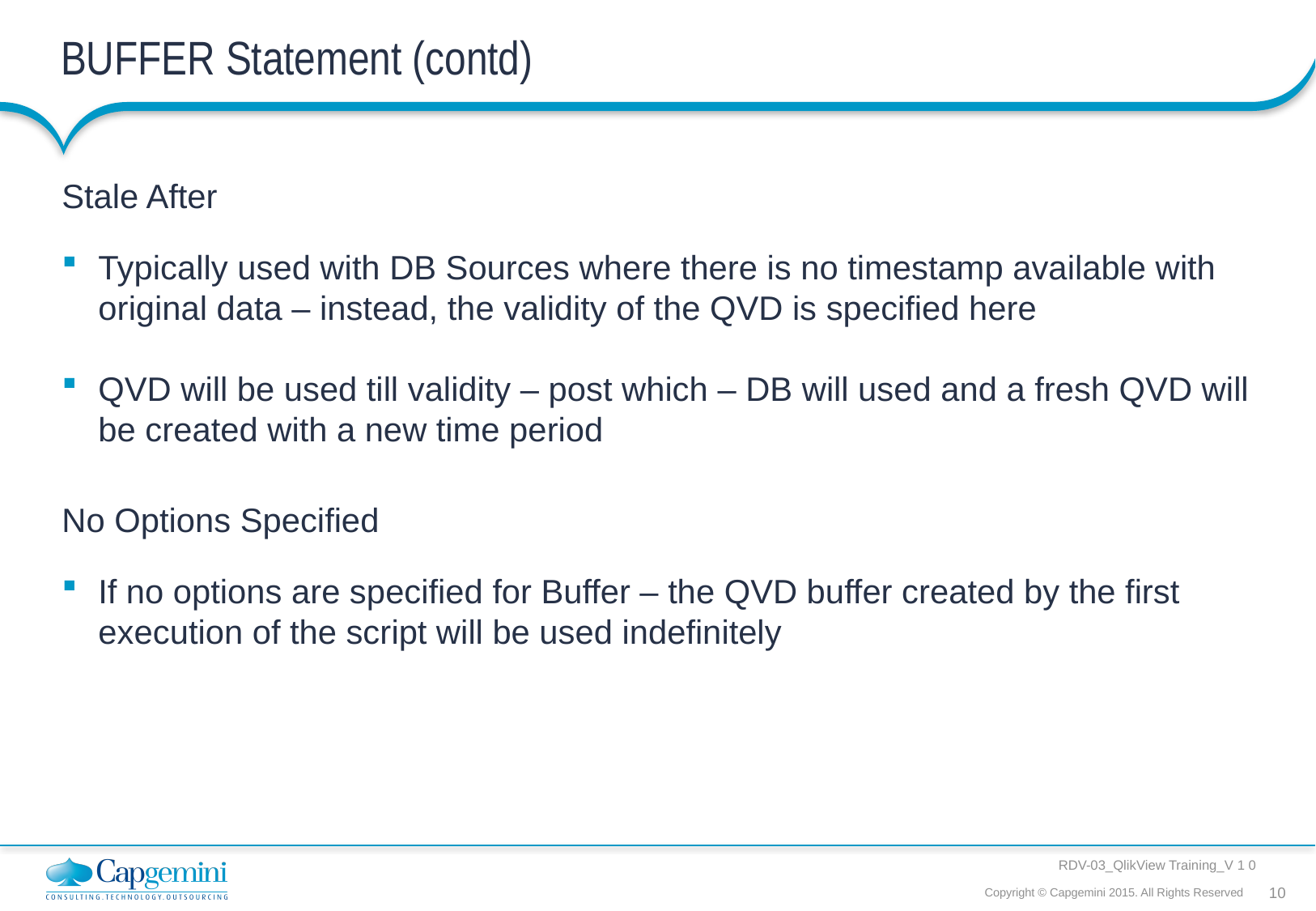

# BUFFER Statement (contd)
Stale After
Typically used with DB Sources where there is no timestamp available with original data – instead, the validity of the QVD is specified here
QVD will be used till validity – post which – DB will used and a fresh QVD will be created with a new time period
No Options Specified
If no options are specified for Buffer – the QVD buffer created by the first execution of the script will be used indefinitely